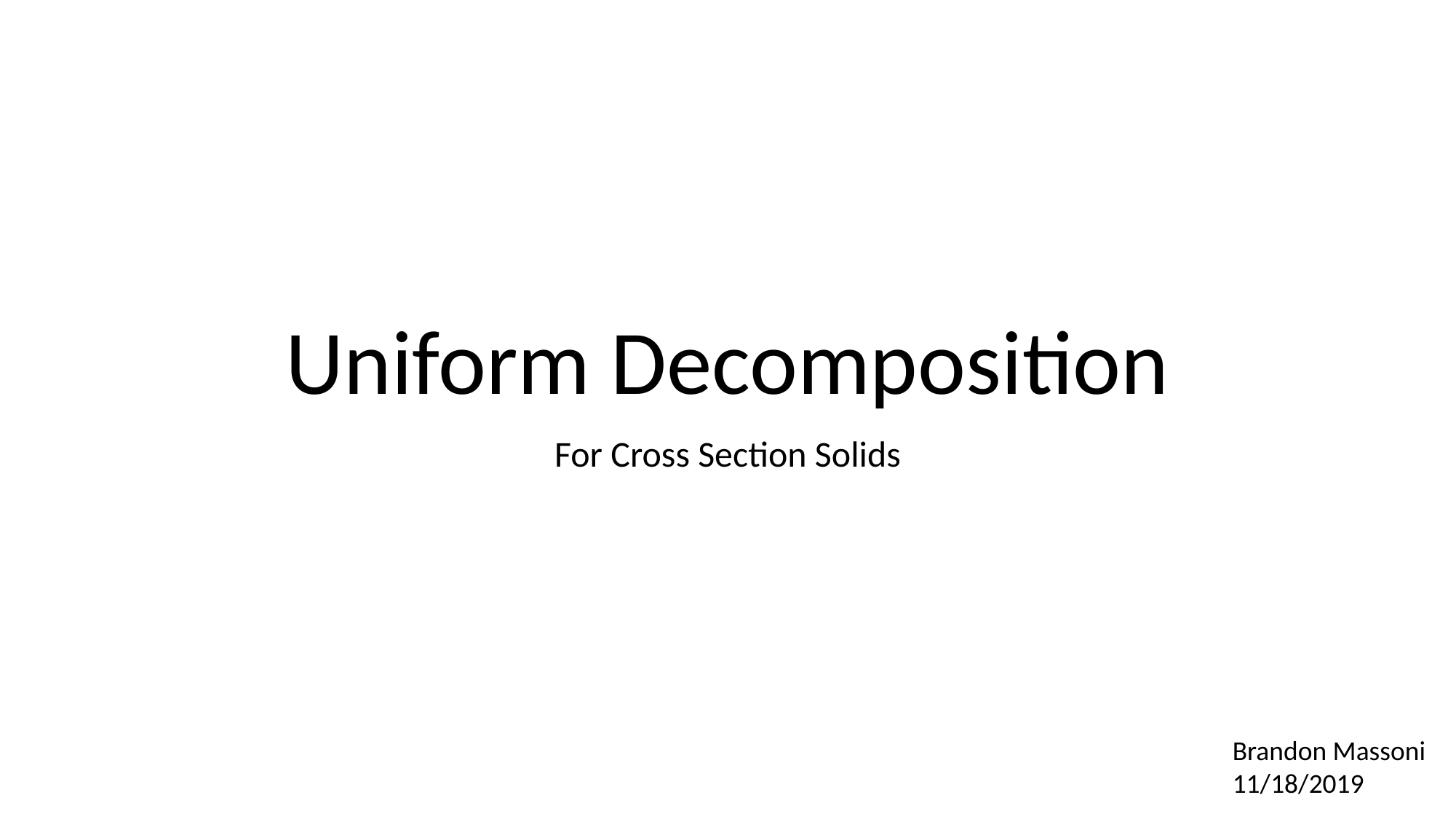

# Uniform Decomposition
For Cross Section Solids
Brandon Massoni
11/18/2019